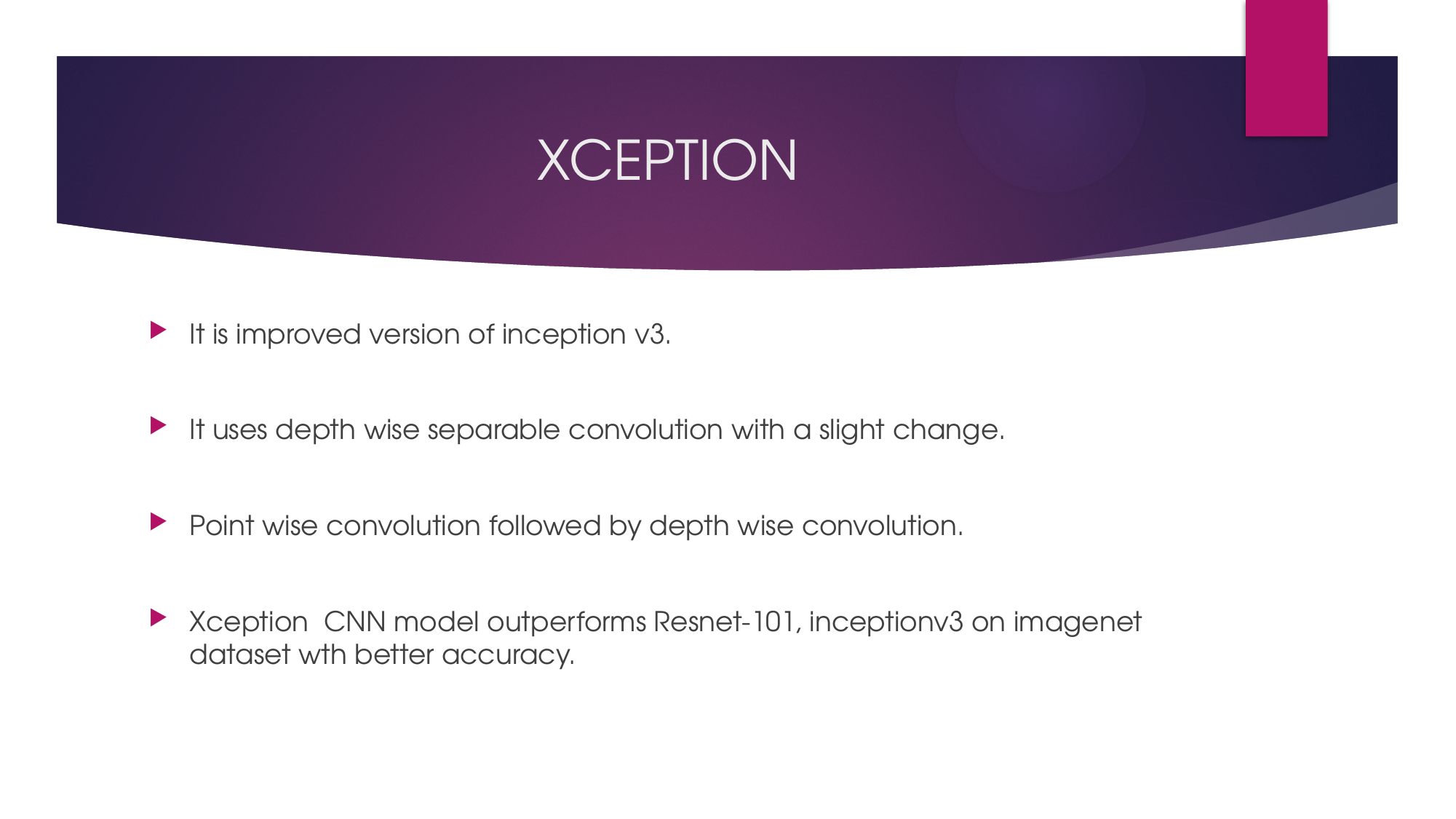

# XCEPTION
It is improved version of inception v3.

It uses depth wise separable convolution with a slight change.

Point wise convolution followed by depth wise convolution.

Xception  CNN model outperforms Resnet-101, inceptionv3 on imagenet dataset wth better accuracy.